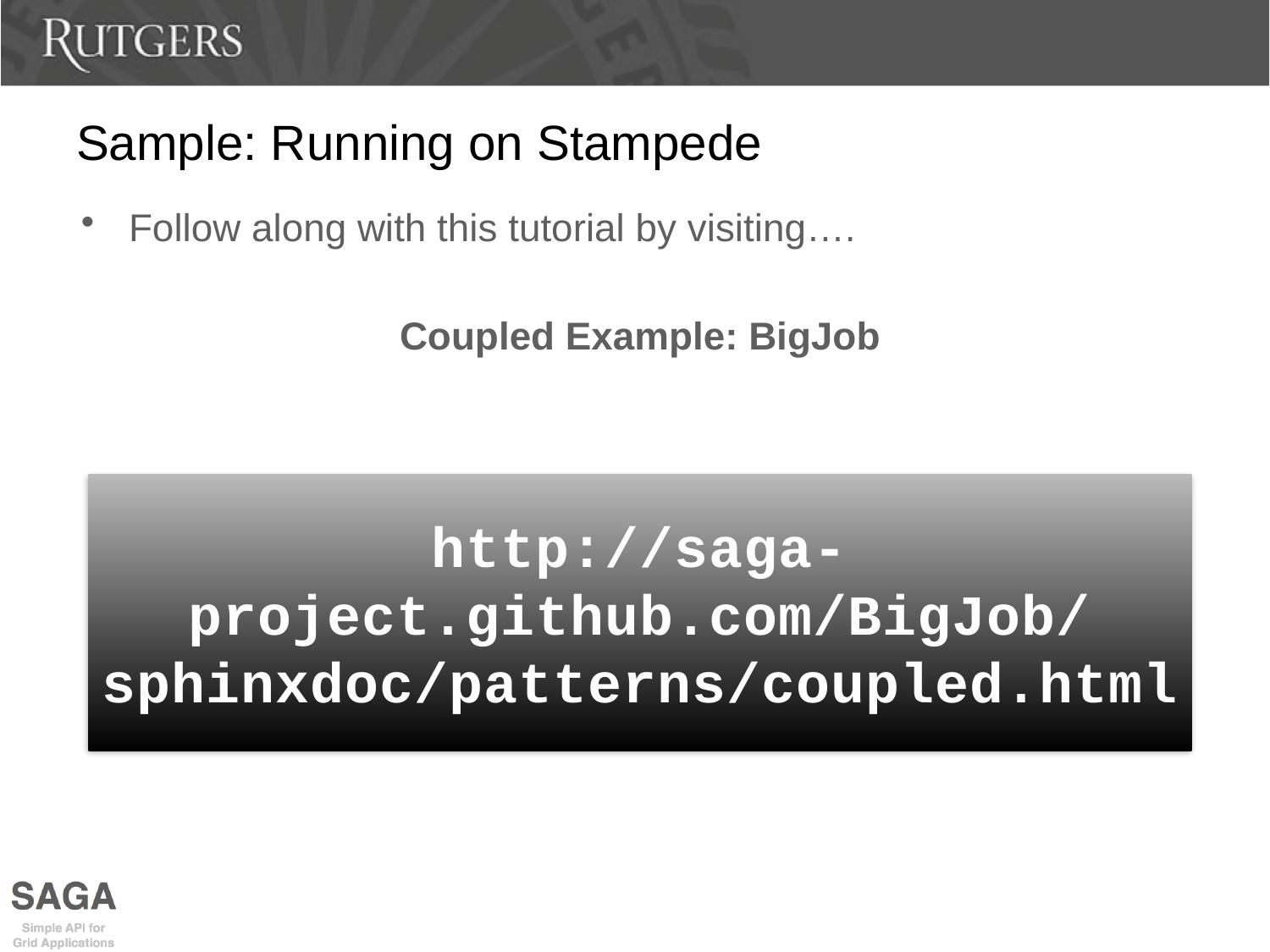

# Sample: Running on Stampede
Follow along with this tutorial by visiting….

Coupled Example: BigJob

http://saga-project.github.com/BigJob/sphinxdoc/patterns/coupled.html